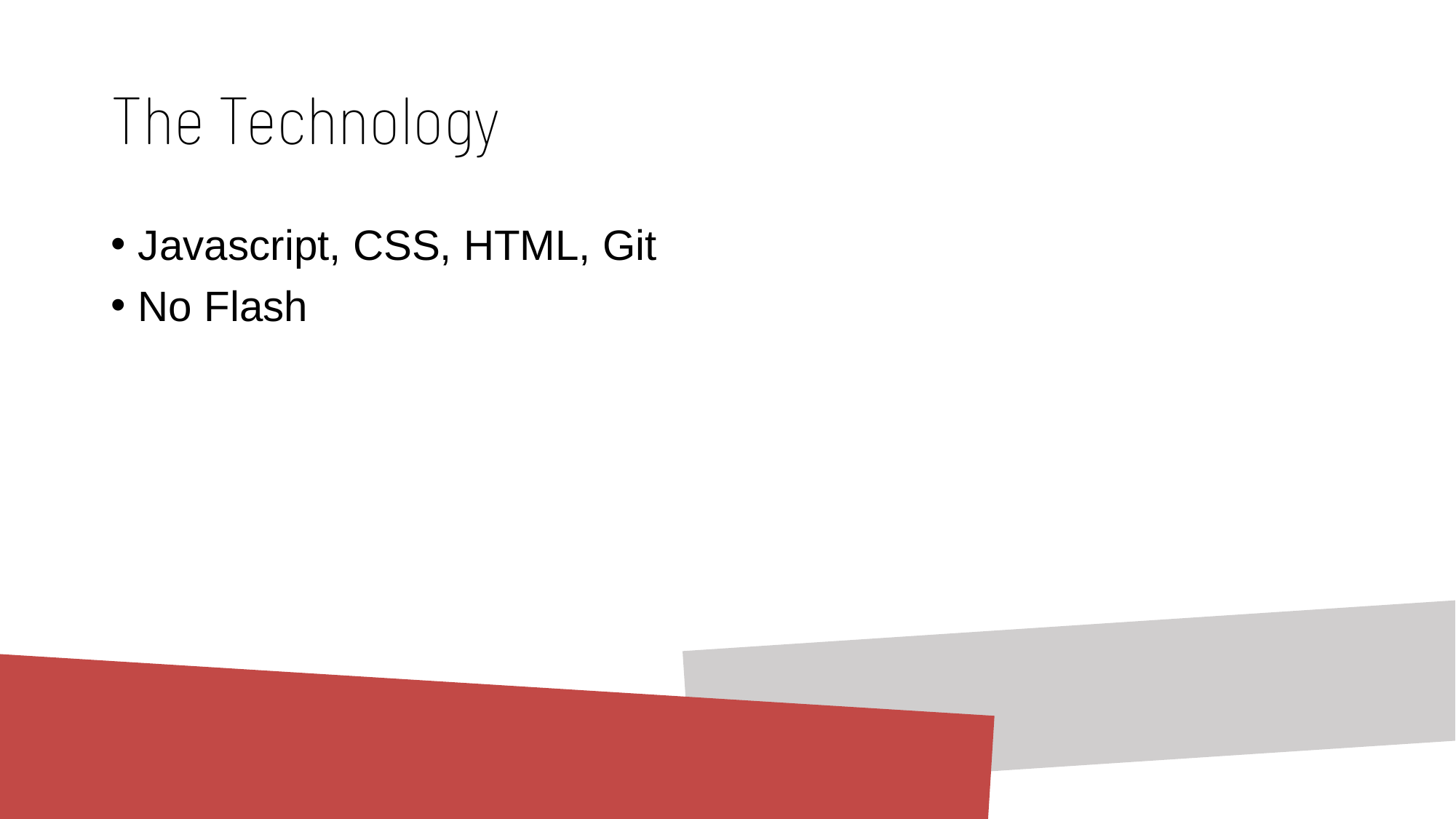

# The Technology
Javascript, CSS, HTML, Git
No Flash